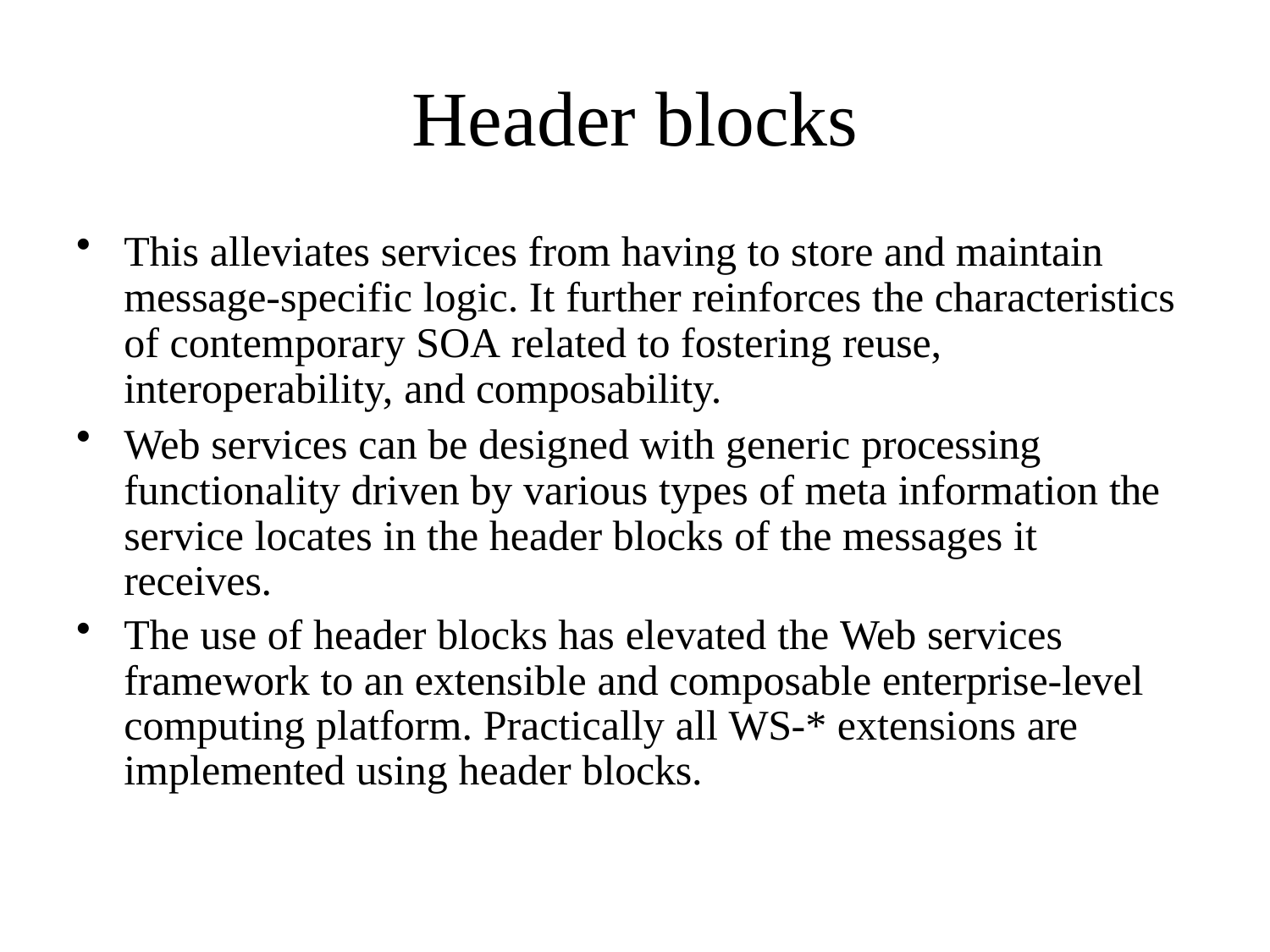

# Header blocks
This alleviates services from having to store and maintain message-specific logic. It further reinforces the characteristics of contemporary SOA related to fostering reuse, interoperability, and composability.
Web services can be designed with generic processing functionality driven by various types of meta information the service locates in the header blocks of the messages it receives.
The use of header blocks has elevated the Web services framework to an extensible and composable enterprise-level computing platform. Practically all WS-* extensions are implemented using header blocks.